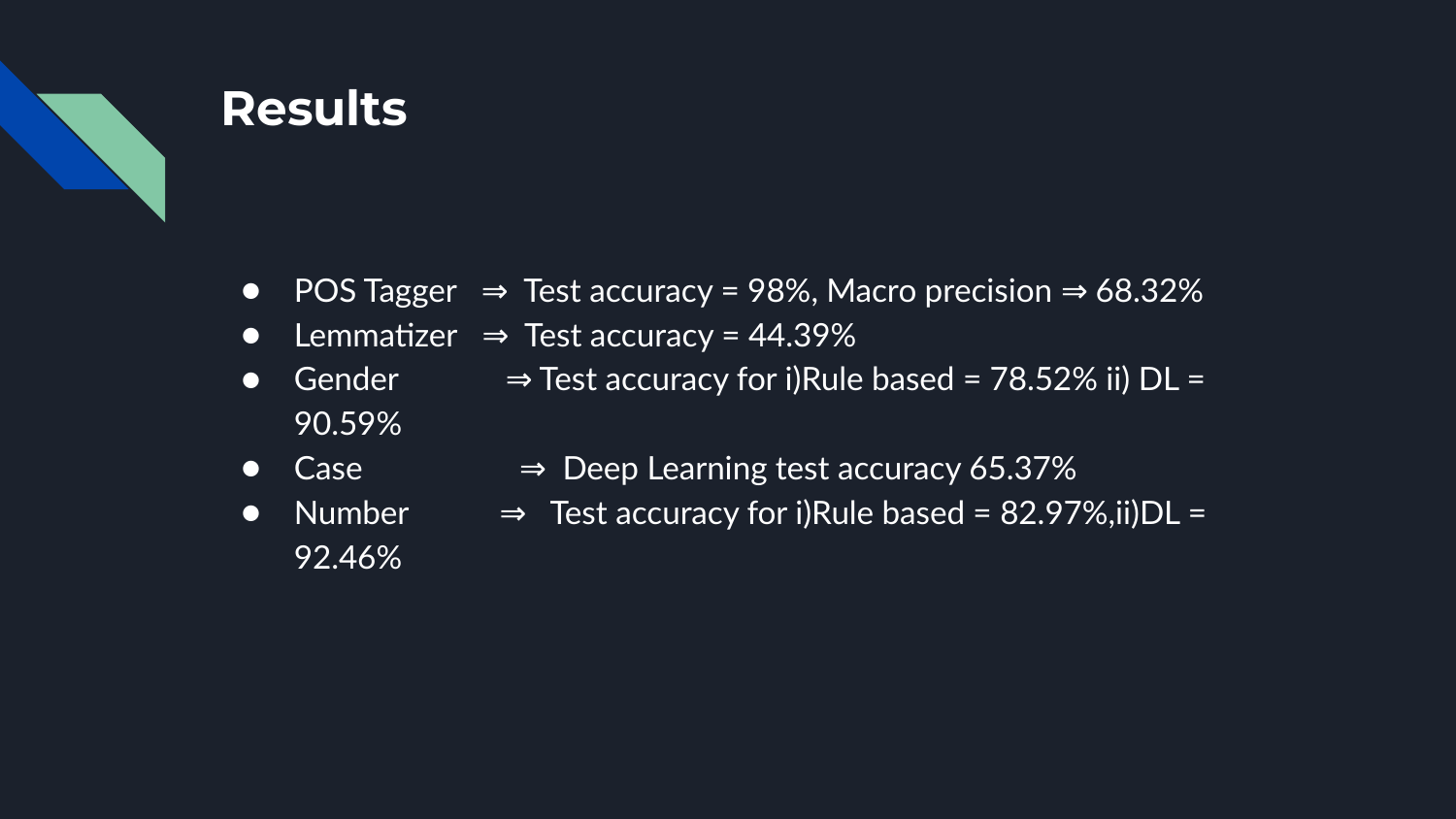

# Results
POS Tagger   ⇒  Test accuracy = 98%, Macro precision ⇒ 68.32%
Lemmatizer   ⇒  Test accuracy = 44.39%
Gender             ⇒ Test accuracy for i)Rule based = 78.52% ii) DL = 90.59%
Case                   ⇒  Deep Learning test accuracy 65.37%
Number           ⇒   Test accuracy for i)Rule based = 82.97%,ii)DL = 92.46%